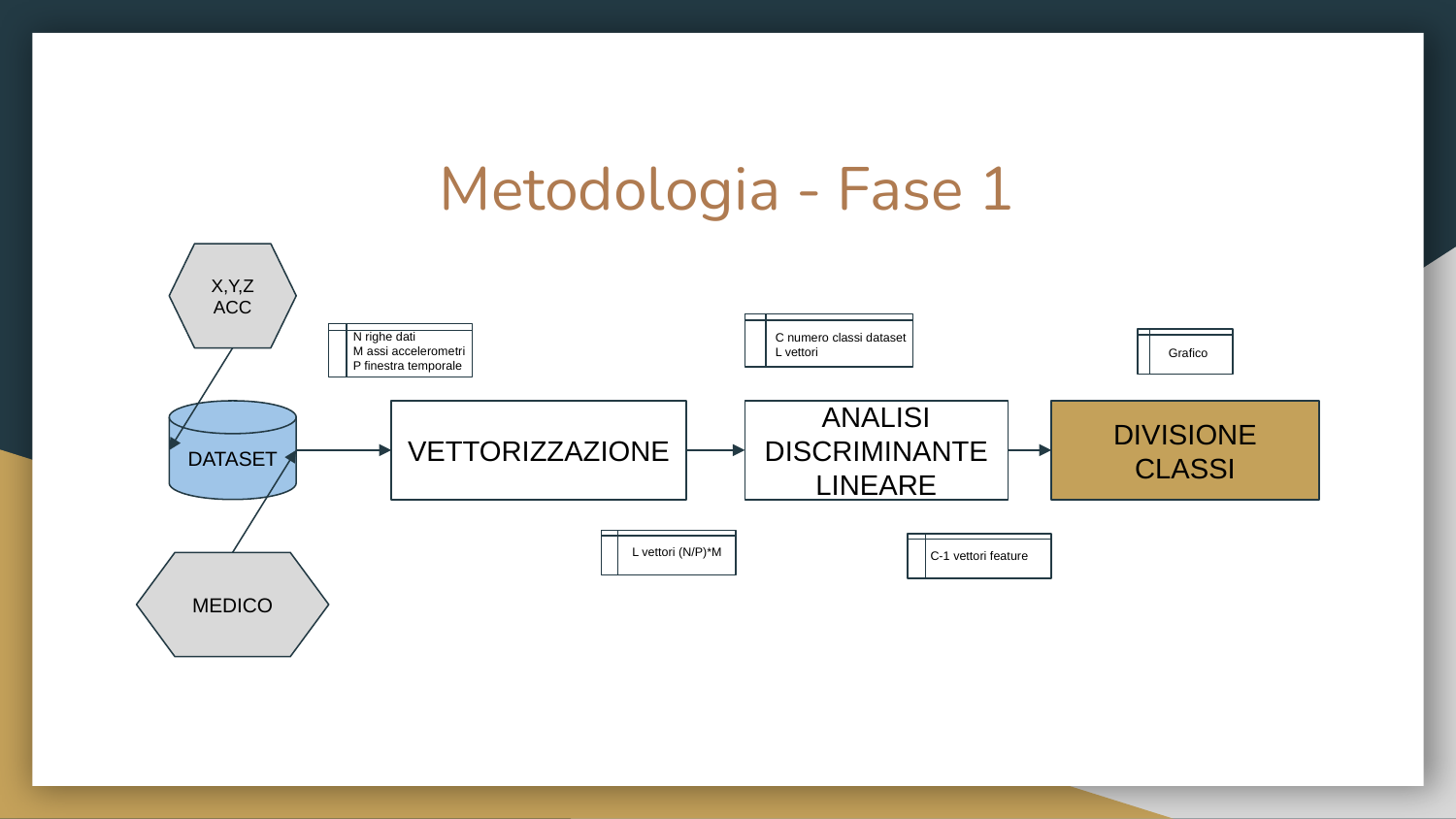

# Metodologia - Fase 1
X,Y,Z
ACC

N righe dati
M assi accelerometri
P finestra temporale
C numero classi dataset
L vettori

Grafico
DATASET
VETTORIZZAZIONE
DIVISIONE CLASSI
ANALISI DISCRIMINANTE LINEARE

L vettori (N/P)*M

C-1 vettori feature
MEDICO